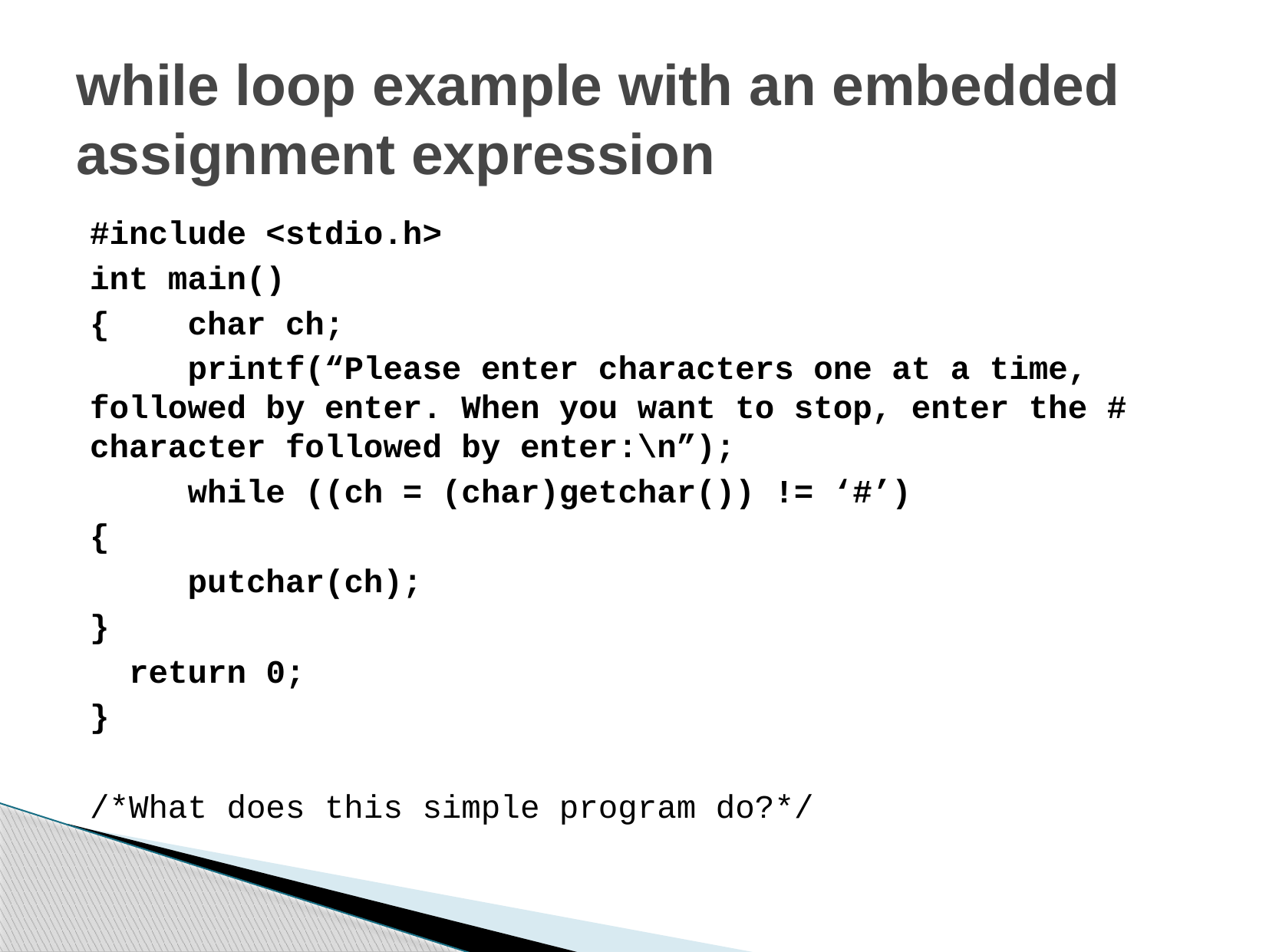

# while loop example with an embedded assignment expression
#include <stdio.h>
int main()
{    char ch;
     printf(“Please enter characters one at a time, followed by enter. When you want to stop, enter the # character followed by enter:\n”);
     while ((ch = (char)getchar()) != ‘#’)
		{
	    	putchar(ch);
		}
	  return 0;
}

/*What does this simple program do?	*/